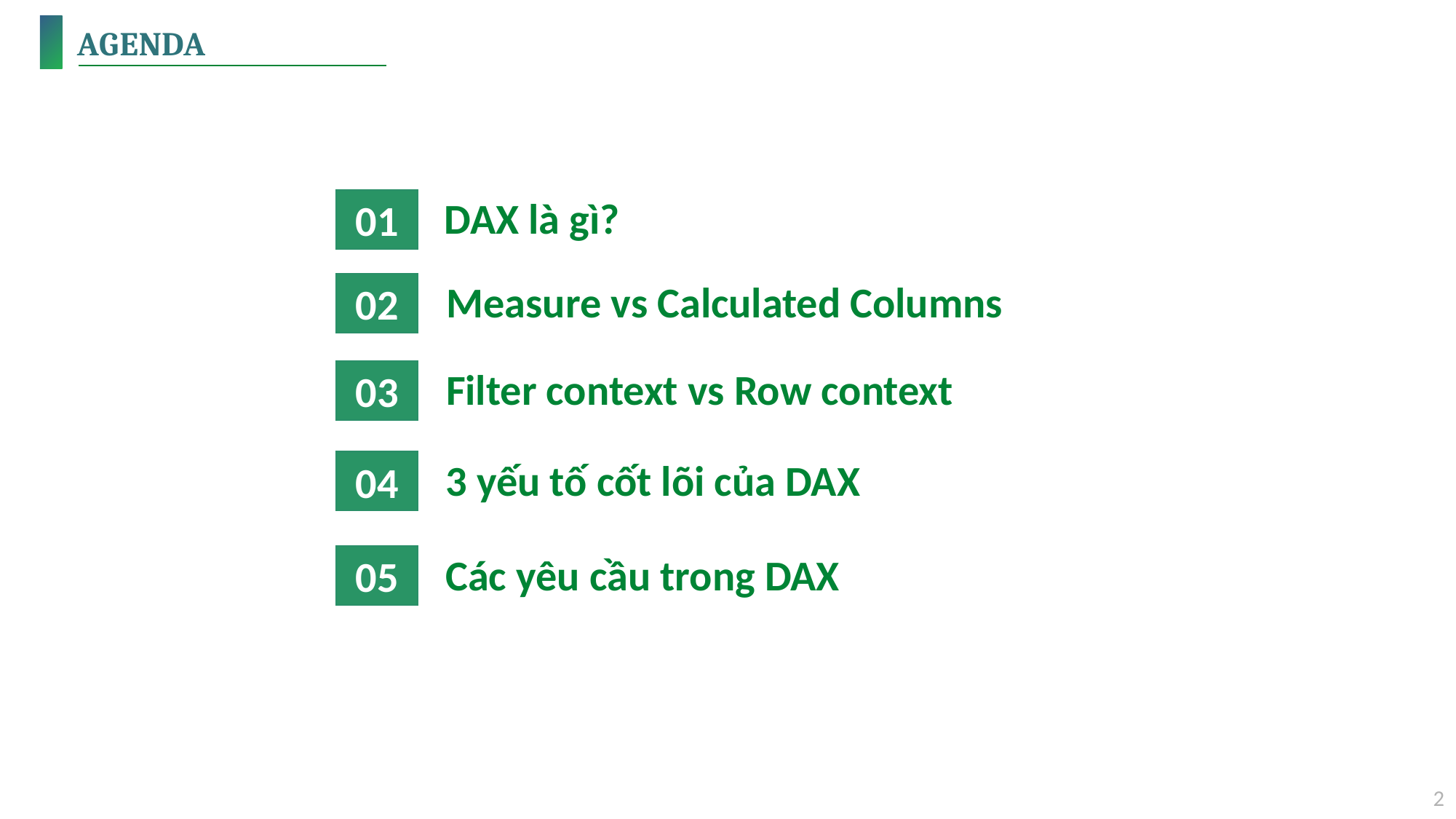

# AGENDA
DAX là gì?
01
Measure vs Calculated Columns
02
Filter context vs Row context
03
3 yếu tố cốt lõi của DAX
04
Các yêu cầu trong DAX
05
2